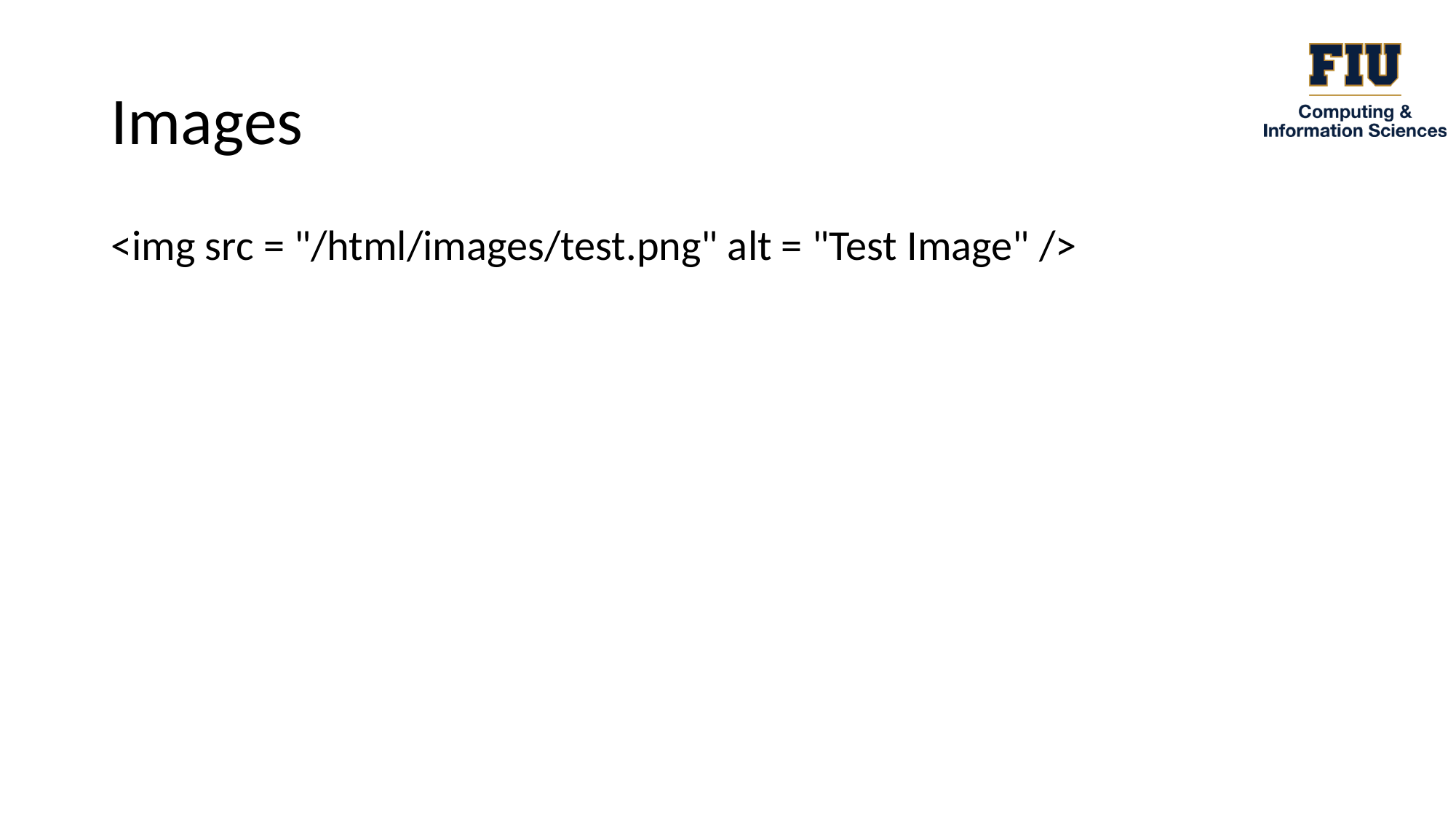

# Images
<img src = "/html/images/test.png" alt = "Test Image" />